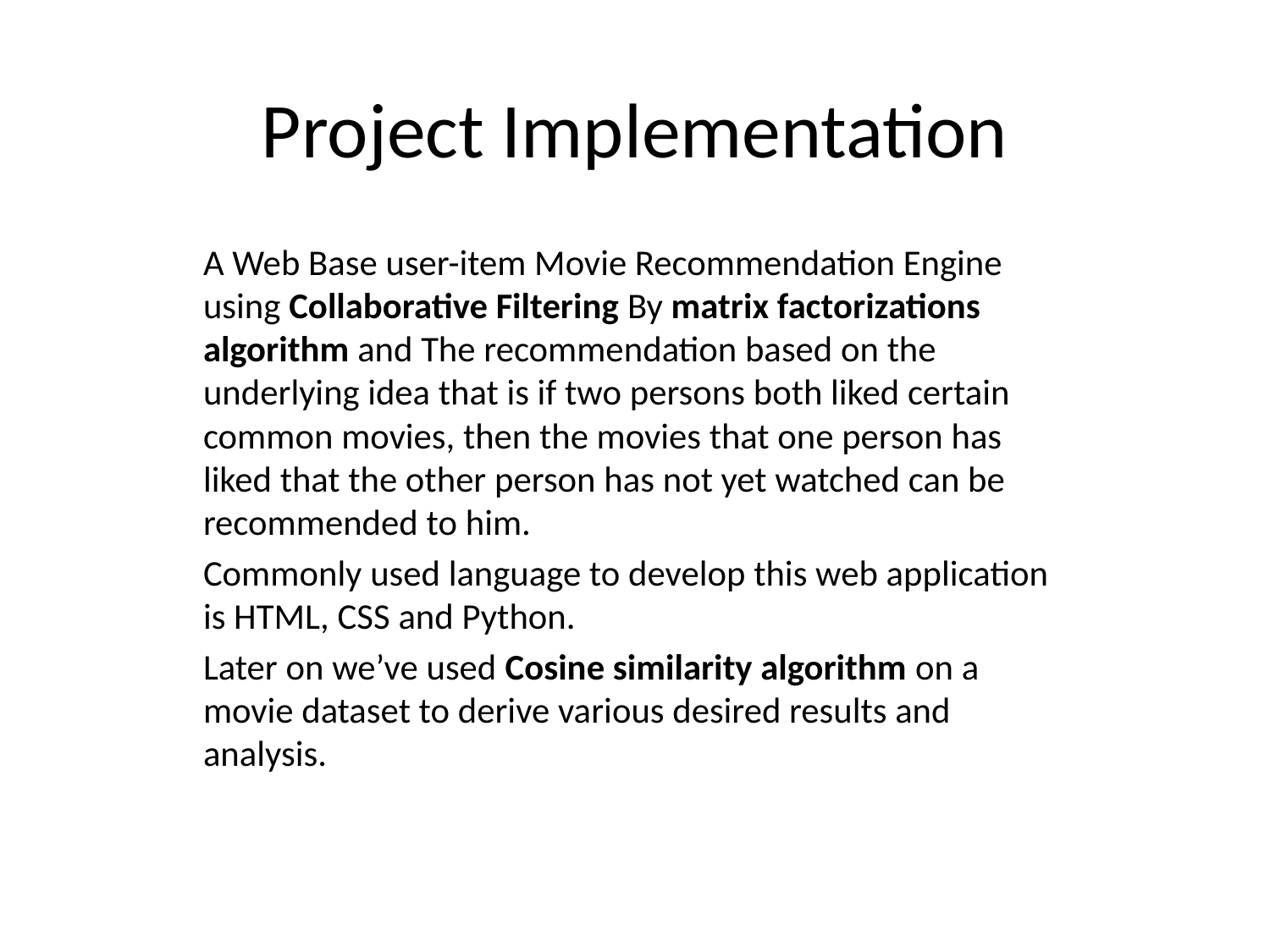

# Project Implementation
A Web Base user-item Movie Recommendation Engine using Collaborative Filtering By matrix factorizations algorithm and The recommendation based on the underlying idea that is if two persons both liked certain common movies, then the movies that one person has liked that the other person has not yet watched can be recommended to him.
Commonly used language to develop this web application  is HTML, CSS and Python.
Later on we’ve used Cosine similarity algorithm on a movie dataset to derive various desired results and analysis.